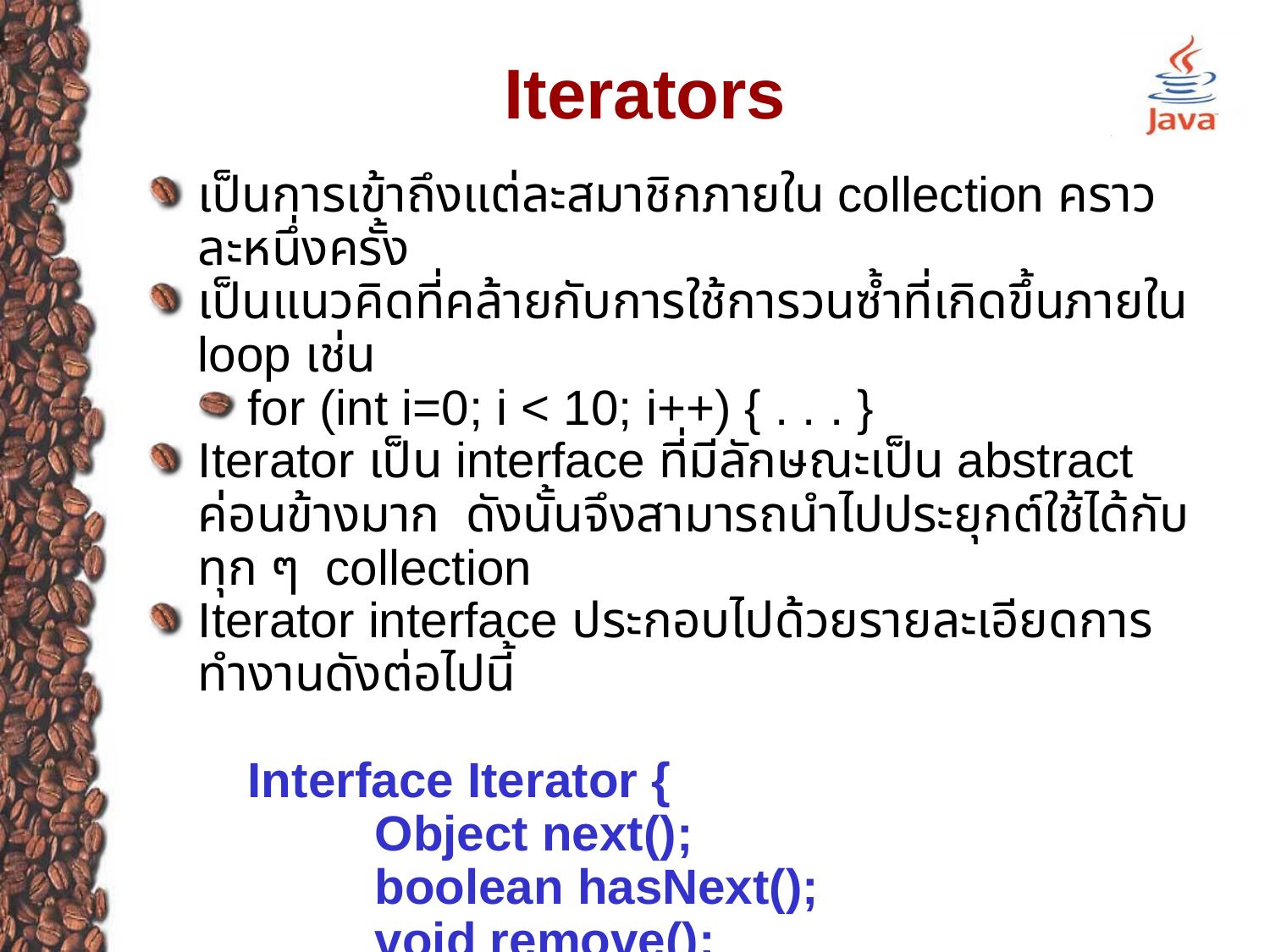

# Iterators
เป็นการเข้าถึงแต่ละสมาชิกภายใน collection คราวละหนึ่งครั้ง
เป็นแนวคิดที่คล้ายกับการใช้การวนซ้ำที่เกิดขึ้นภายใน loop เช่น
for (int i=0; i < 10; i++) { . . . }
Iterator เป็น interface ที่มีลักษณะเป็น abstract ค่อนข้างมาก  ดังนั้นจึงสามารถนำไปประยุกต์ใช้ได้กับทุก ๆ  collection
Iterator interface ประกอบไปด้วยรายละเอียดการทำงานดังต่อไปนี้

	Interface Iterator {
	Object next();
	boolean hasNext();
	void remove();
}